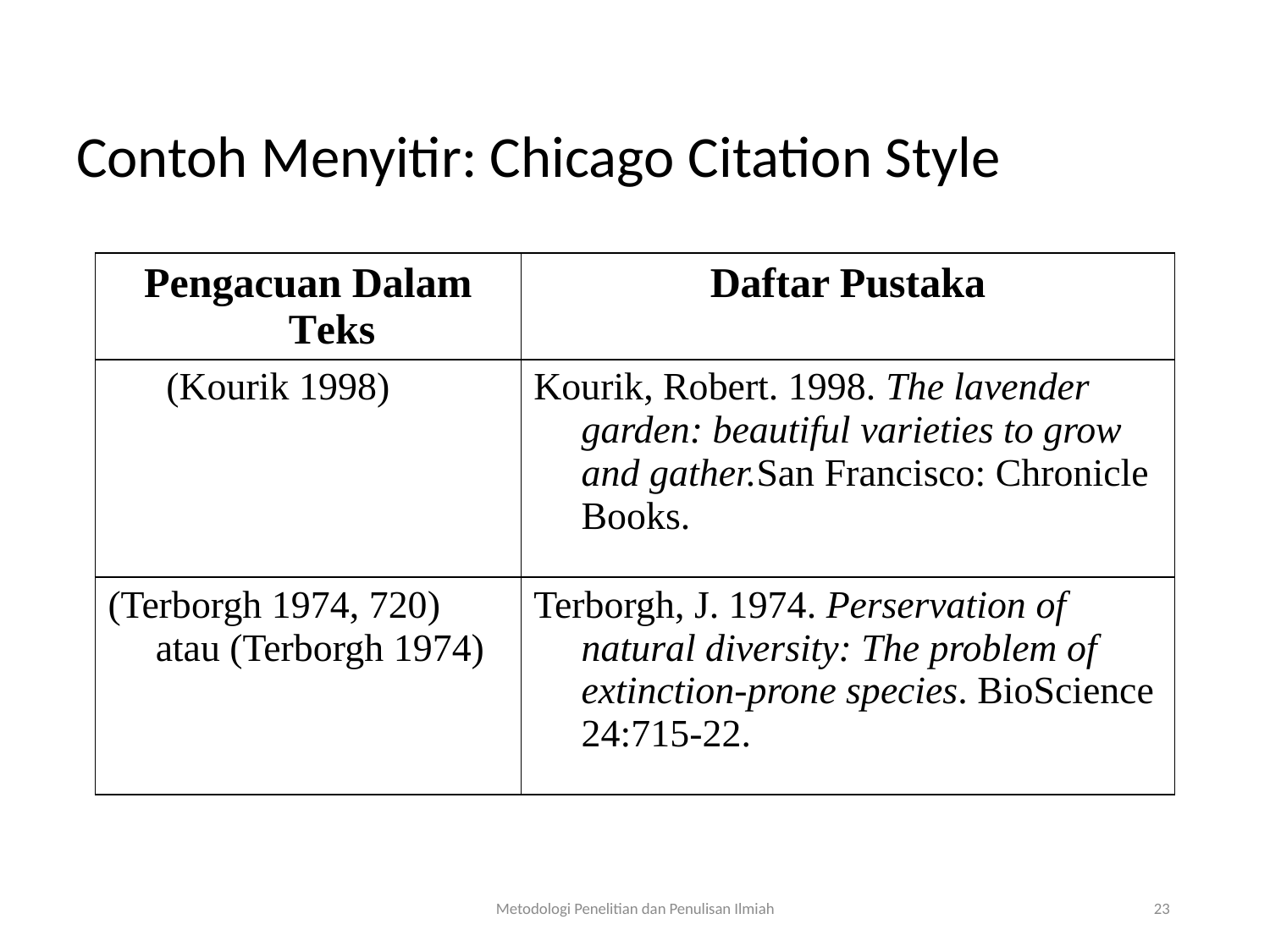

# Contoh Menyitir: Chicago Citation Style
| Pengacuan Dalam Teks | Daftar Pustaka |
| --- | --- |
| (Kourik 1998) | Kourik, Robert. 1998. The lavender garden: beautiful varieties to grow and gather.San Francisco: Chronicle Books. |
| (Terborgh 1974, 720) atau (Terborgh 1974) | Terborgh, J. 1974. Perservation of natural diversity: The problem of extinction-prone species. BioScience 24:715-22. |
Metodologi Penelitian dan Penulisan Ilmiah
23